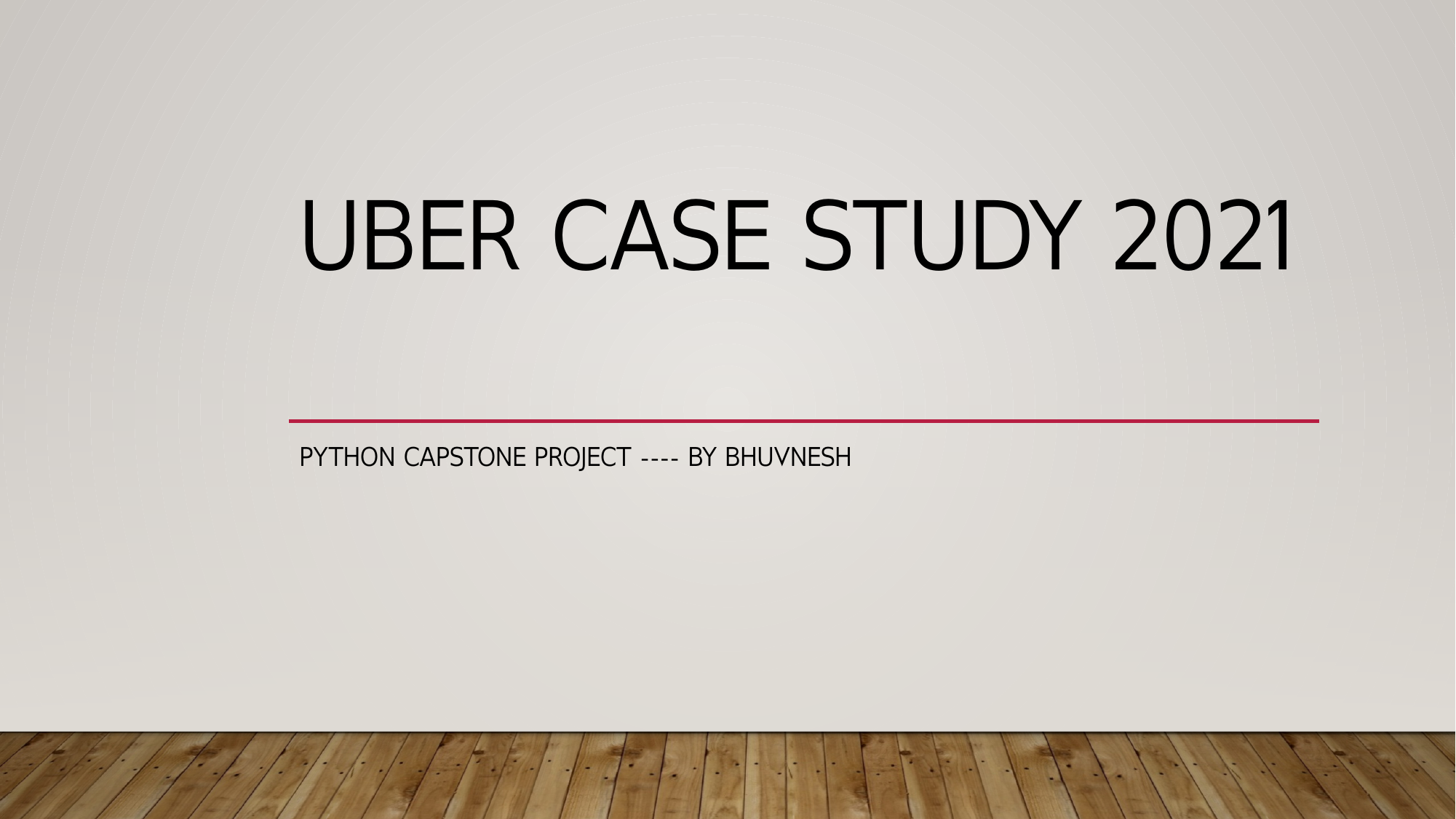

# uber case study 2021
PYTHON CAPSTONE PROJECT ---- BY Bhuvnesh